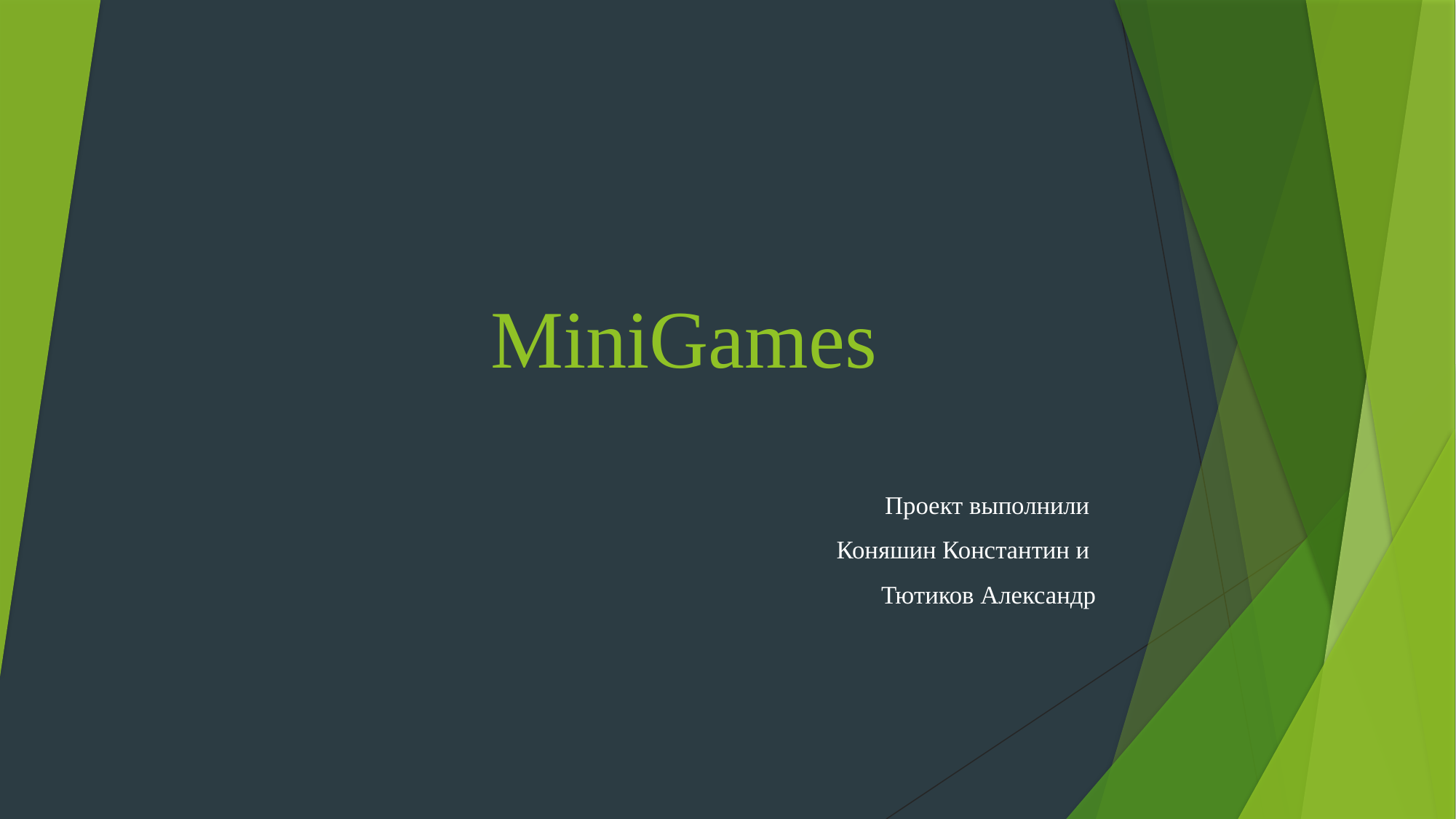

# MiniGames
Проект выполнили
Коняшин Константин и
Тютиков Александр